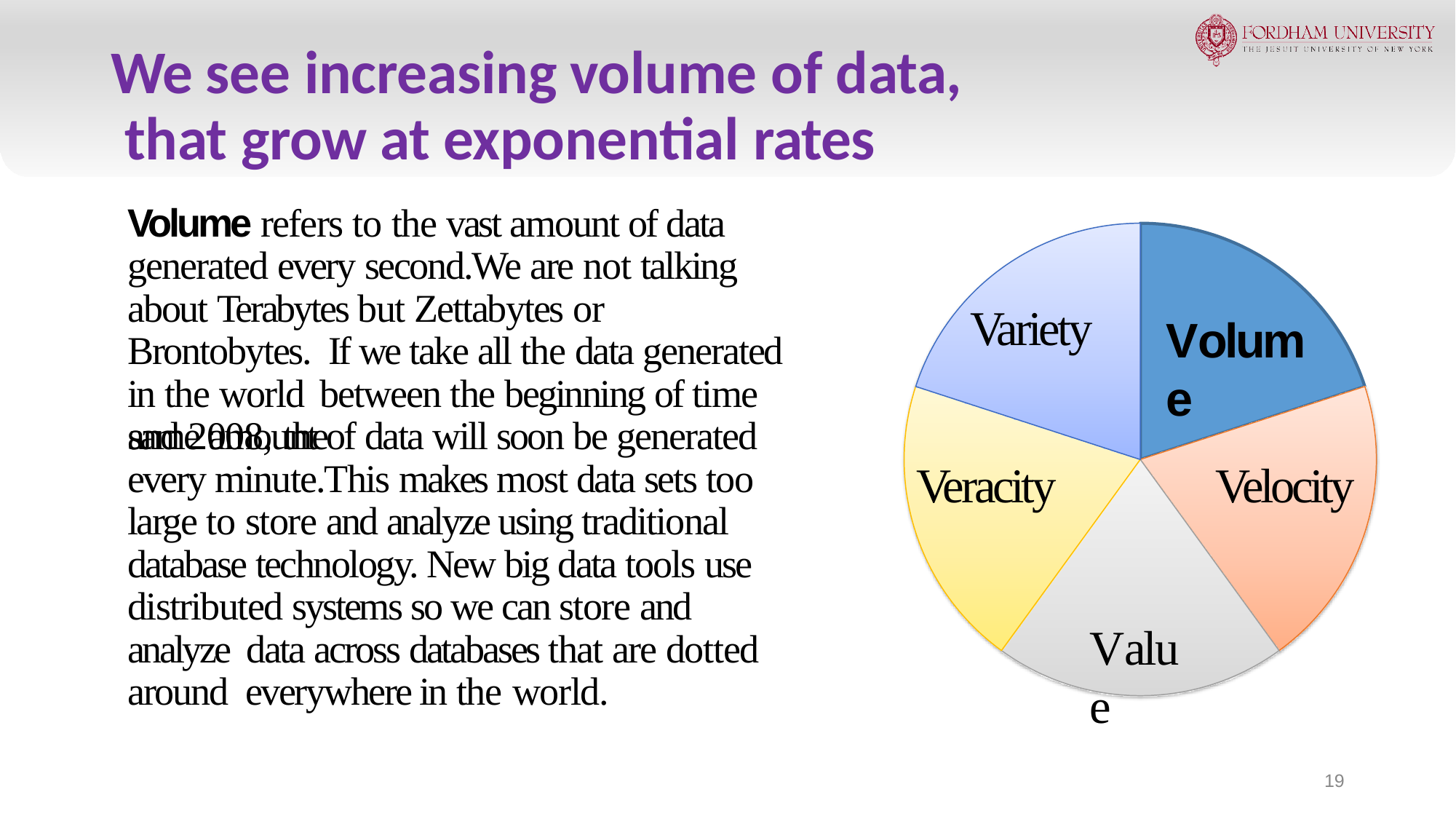

# We see increasing volume of data,  that grow at exponential rates
Volume refers to the vast amount of data  generated every second.We are not talking  about Terabytes but Zettabytes or Brontobytes.  If we take all the data generated in the world  between the beginning of time and 2008, the

Variety
Volume
same amount of data will soon be generated  every minute.This makes most data sets too  large to store and analyze using traditional  database technology. New big data tools use  distributed systems so we can store and analyze  data across databases that are dotted around  everywhere in the world.
Veracity
Velocity
Value
19